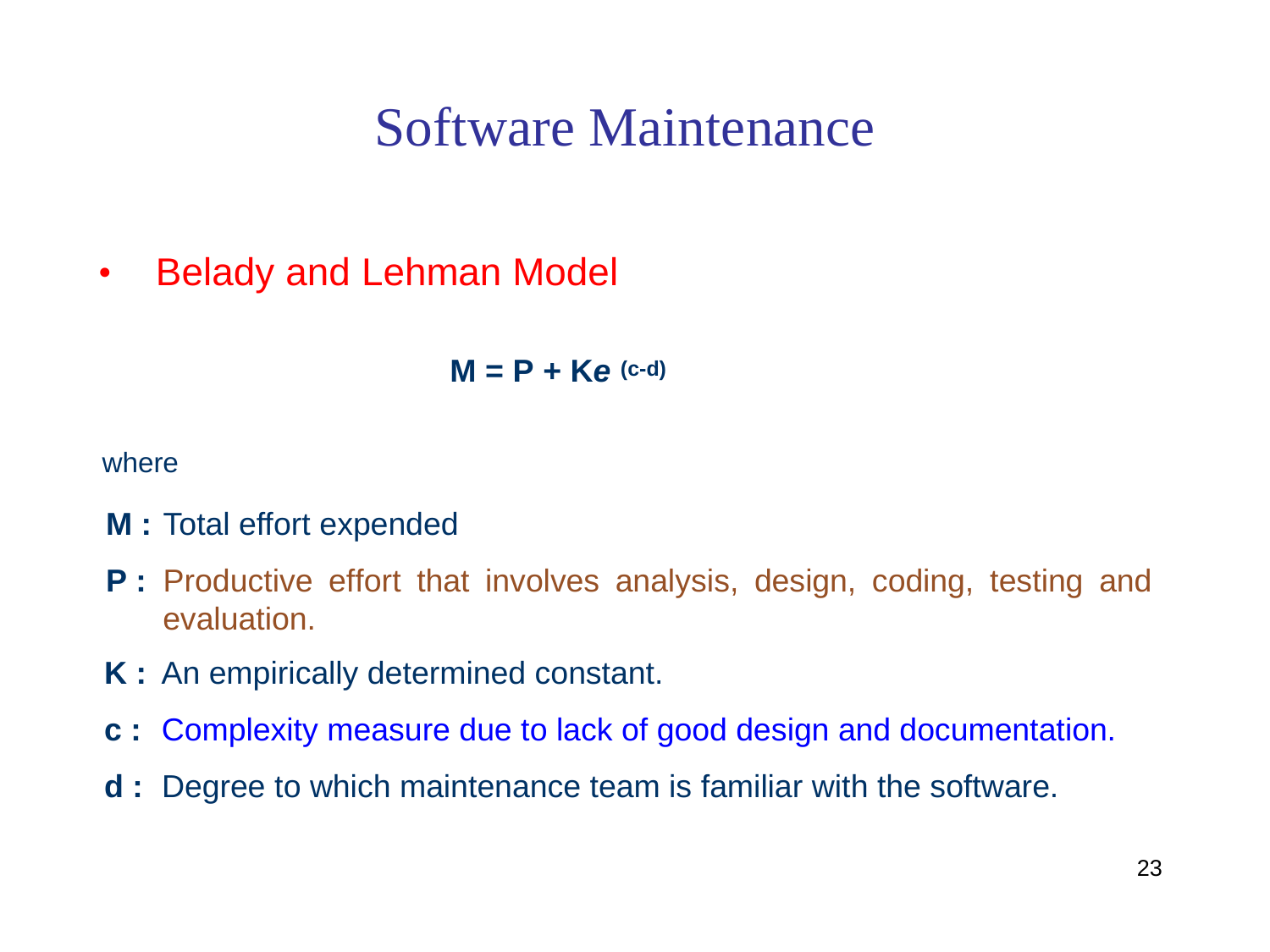

Software Maintenance
•
Belady and Lehman Model
M = P + Ke
(c-d)
where
M : Total effort expended
P : Productive effort that involves analysis, design, coding, testing and evaluation.
K : An empirically determined constant.
c :  Complexity measure due to lack of good design and documentation.
d :  Degree to which maintenance team is familiar with the software.
23